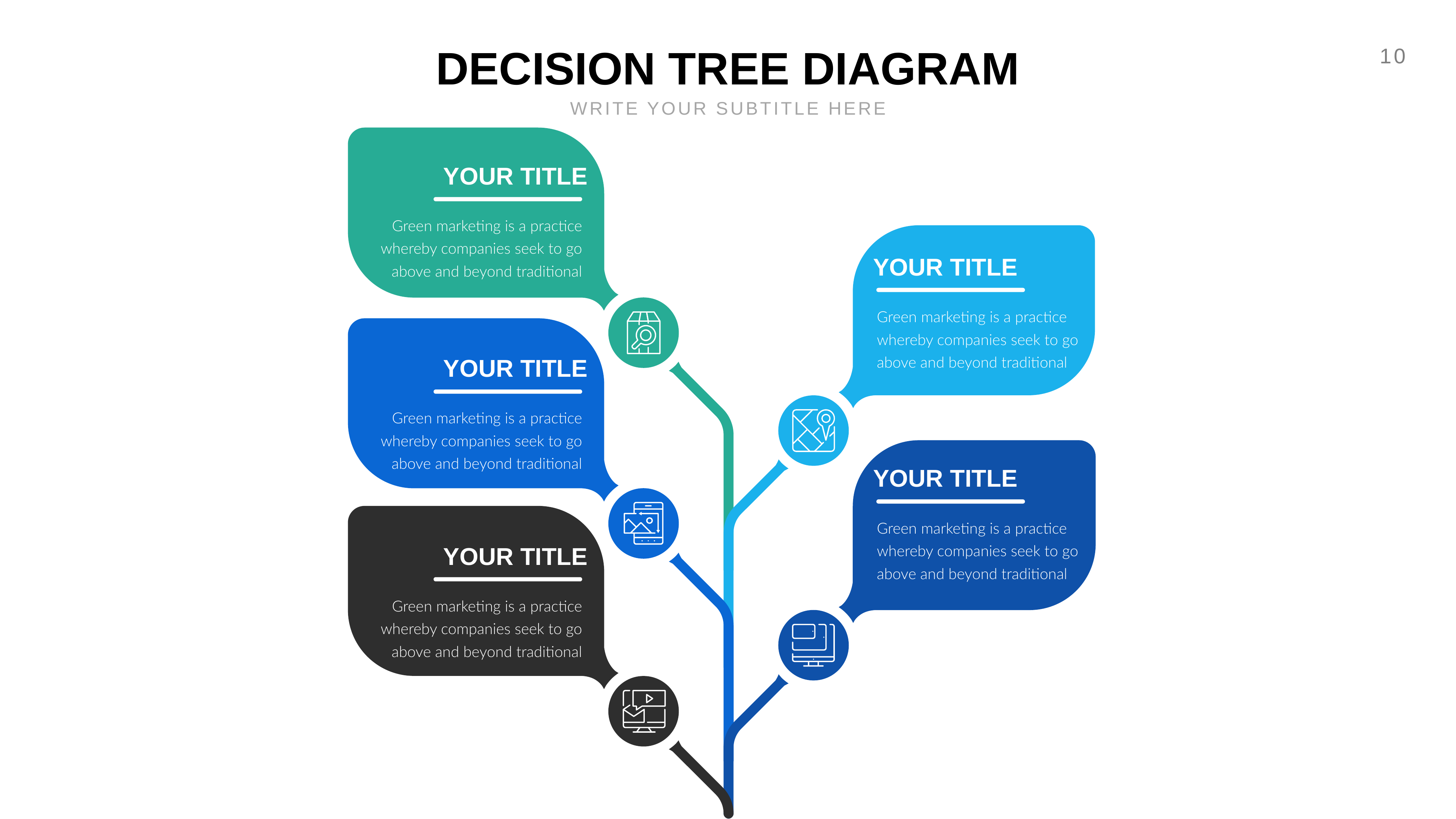

DECISION TREE DIAGRAM
WRITE YOUR SUBTITLE HERE

YOUR TITLE

Green marketing is a practice whereby companies seek to go above and beyond traditional

YOUR TITLE

Green marketing is a practice whereby companies seek to go above and beyond traditional

YOUR TITLE

Green marketing is a practice whereby companies seek to go above and beyond traditional

YOUR TITLE

Green marketing is a practice whereby companies seek to go above and beyond traditional
YOUR TITLE

Green marketing is a practice whereby companies seek to go above and beyond traditional